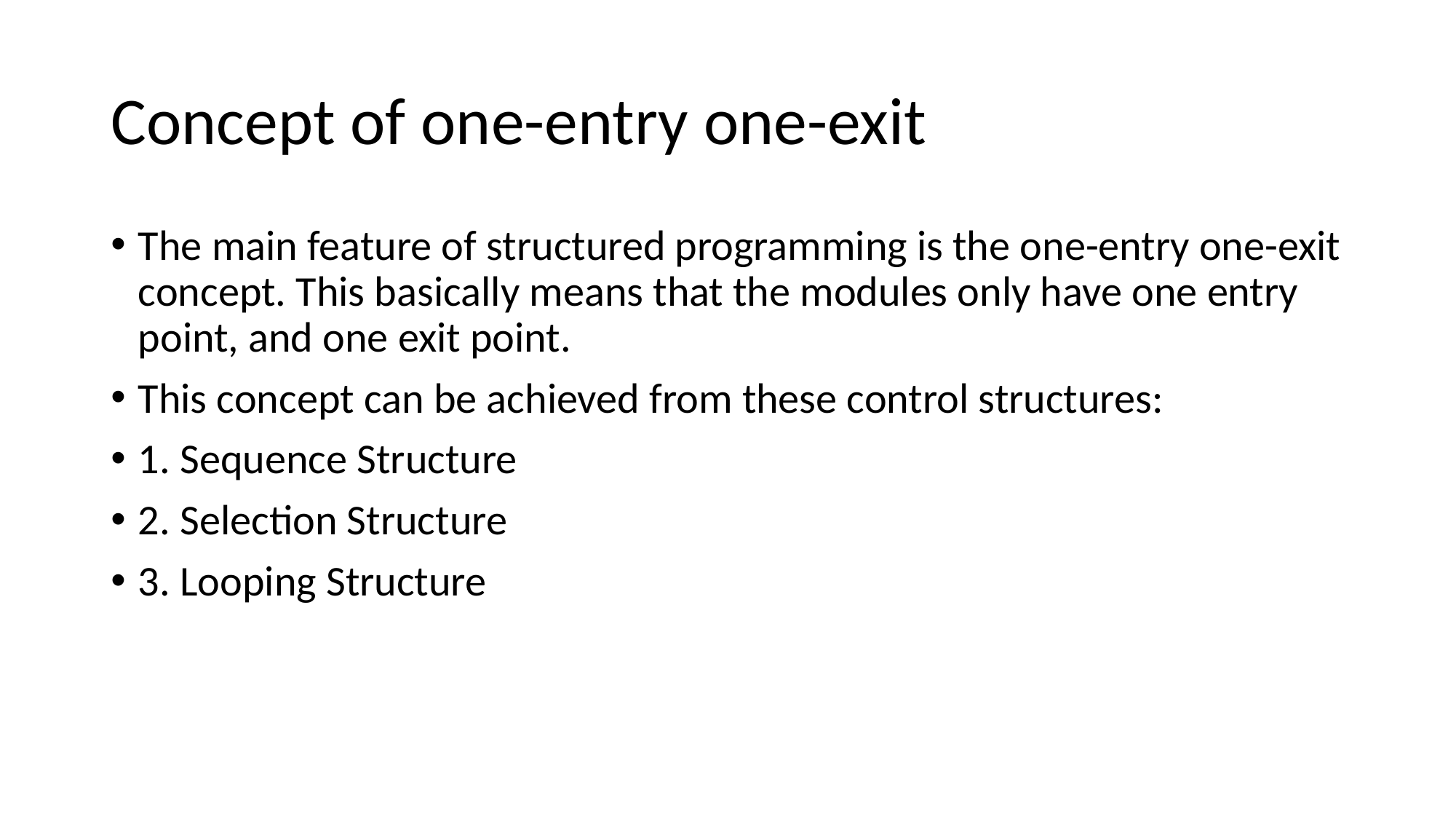

# Concept of one-entry one-exit
The main feature of structured programming is the one-entry one-exit concept. This basically means that the modules only have one entry point, and one exit point.
This concept can be achieved from these control structures:
1. Sequence Structure
2. Selection Structure
3. Looping Structure